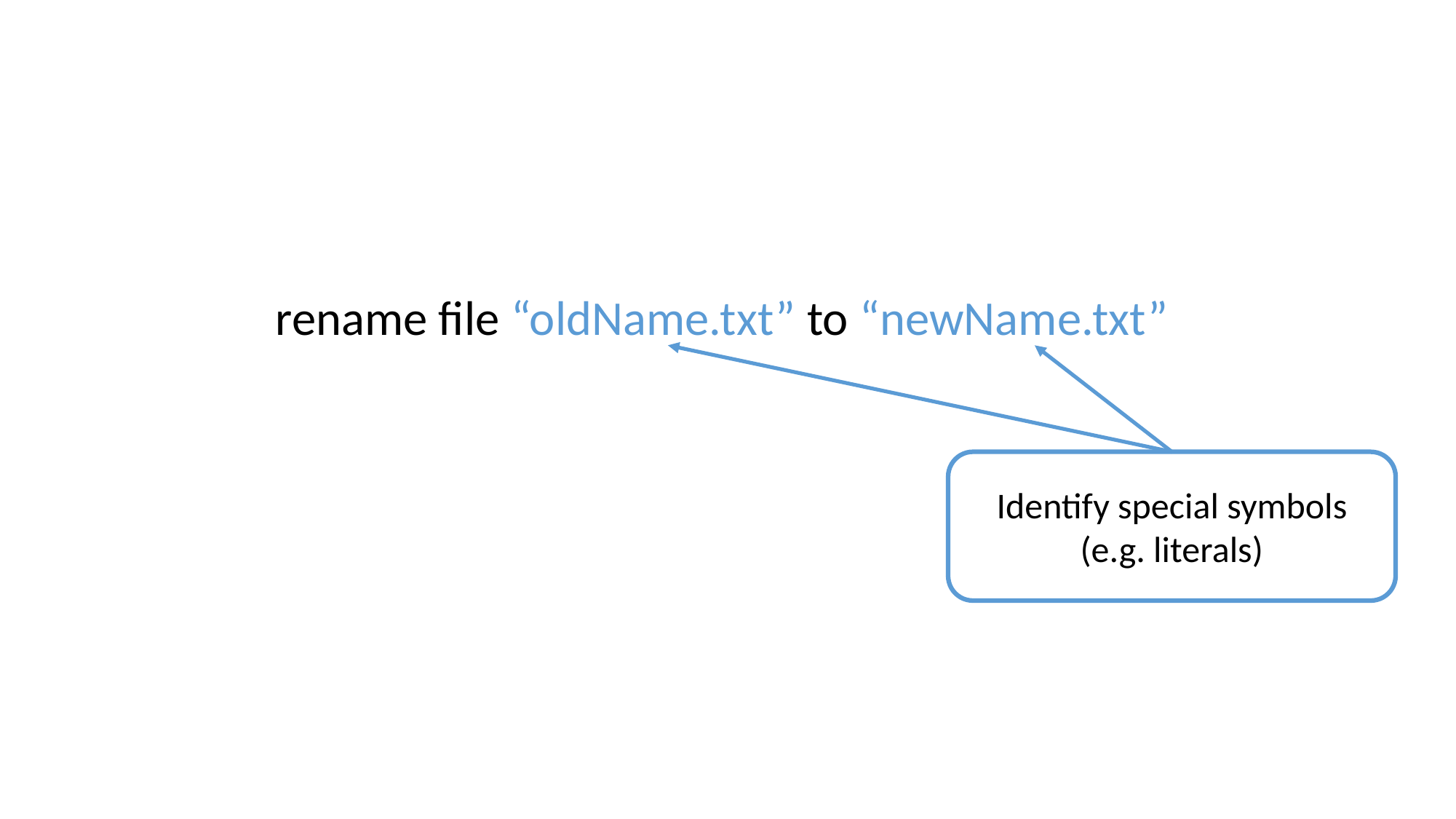

rename file “oldName.txt” to “newName.txt”

Identify special symbols (e.g. literals)